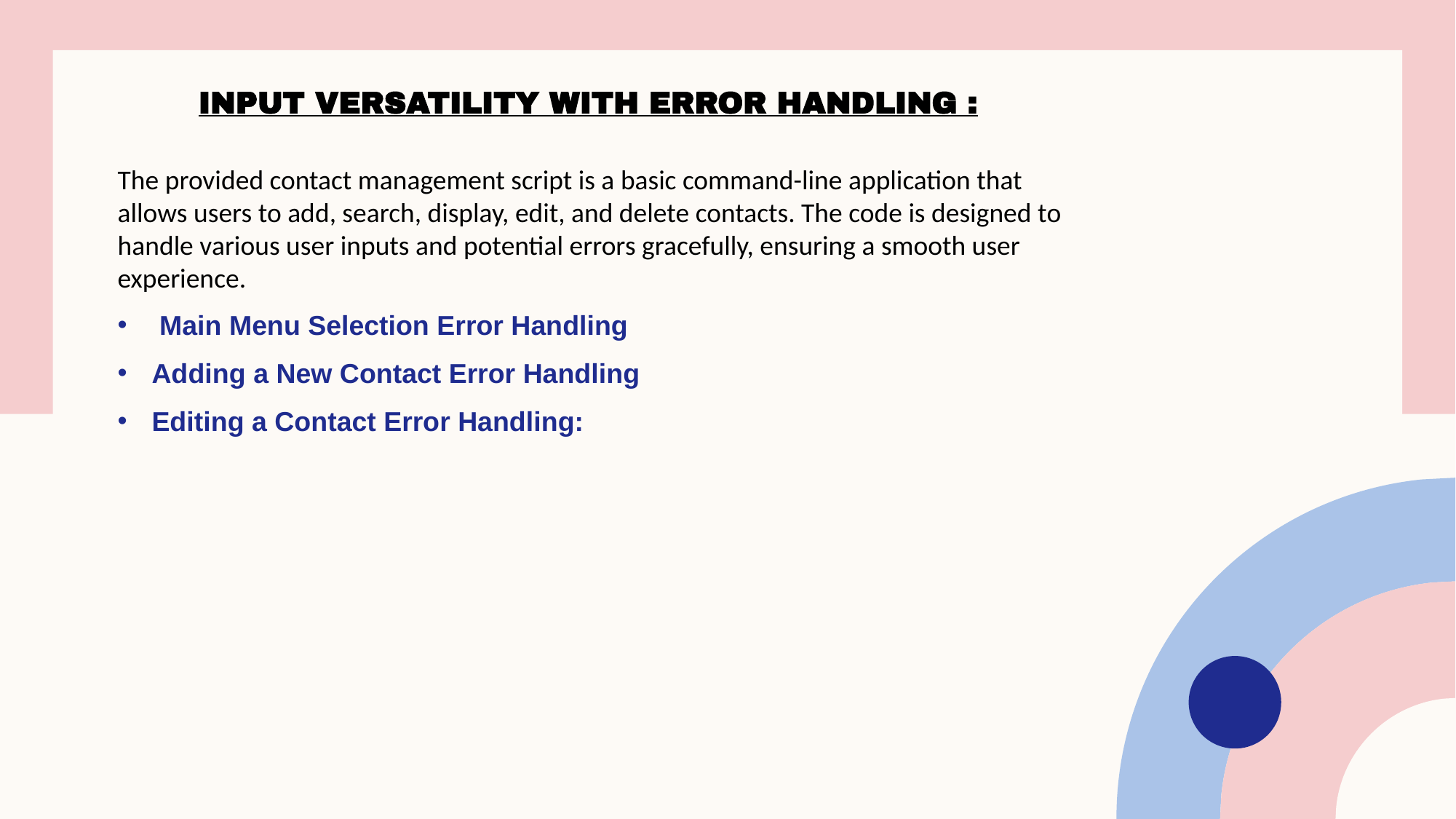

# Input versatility with error handling :
The provided contact management script is a basic command-line application that allows users to add, search, display, edit, and delete contacts. The code is designed to handle various user inputs and potential errors gracefully, ensuring a smooth user experience.
 Main Menu Selection Error Handling
Adding a New Contact Error Handling
Editing a Contact Error Handling: